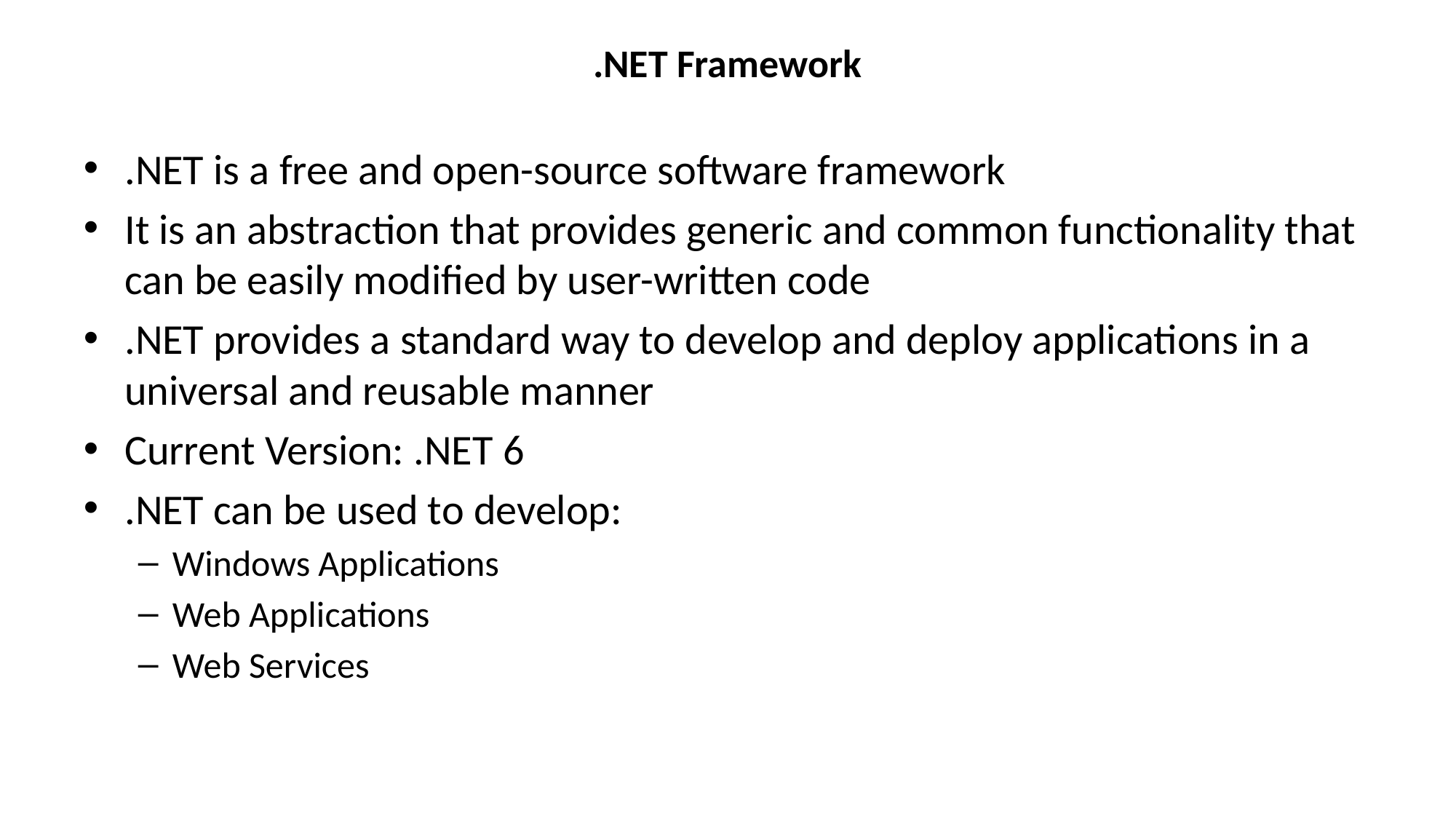

# .NET Framework
.NET is a free and open-source software framework
It is an abstraction that provides generic and common functionality that can be easily modified by user-written code
.NET provides a standard way to develop and deploy applications in a universal and reusable manner
Current Version: .NET 6
.NET can be used to develop:
Windows Applications
Web Applications
Web Services